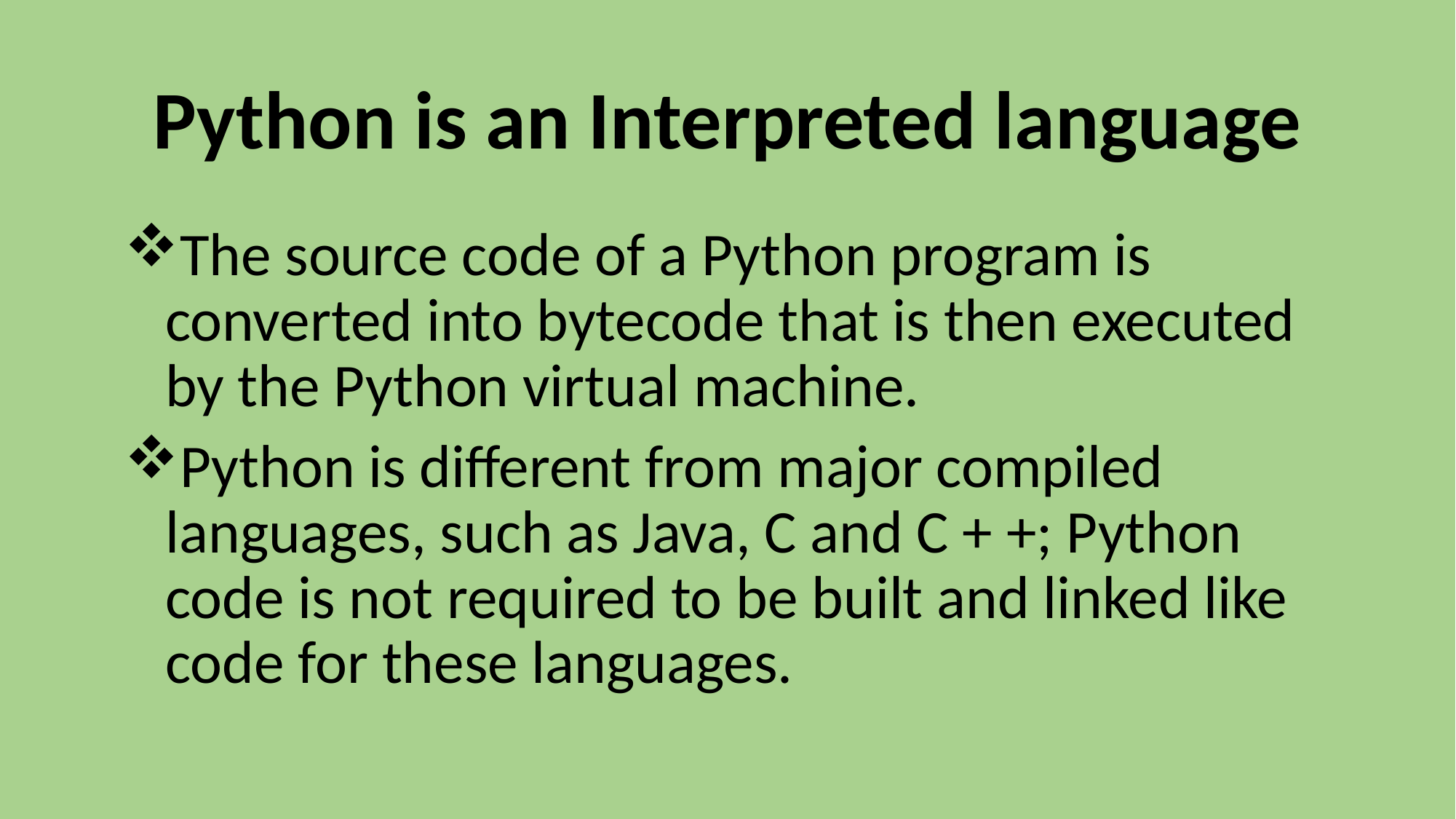

# Python is an Interpreted language
The source code of a Python program is converted into bytecode that is then executed by the Python virtual machine.
Python is different from major compiled languages, such as Java, C and C + +; Python code is not required to be built and linked like code for these languages.